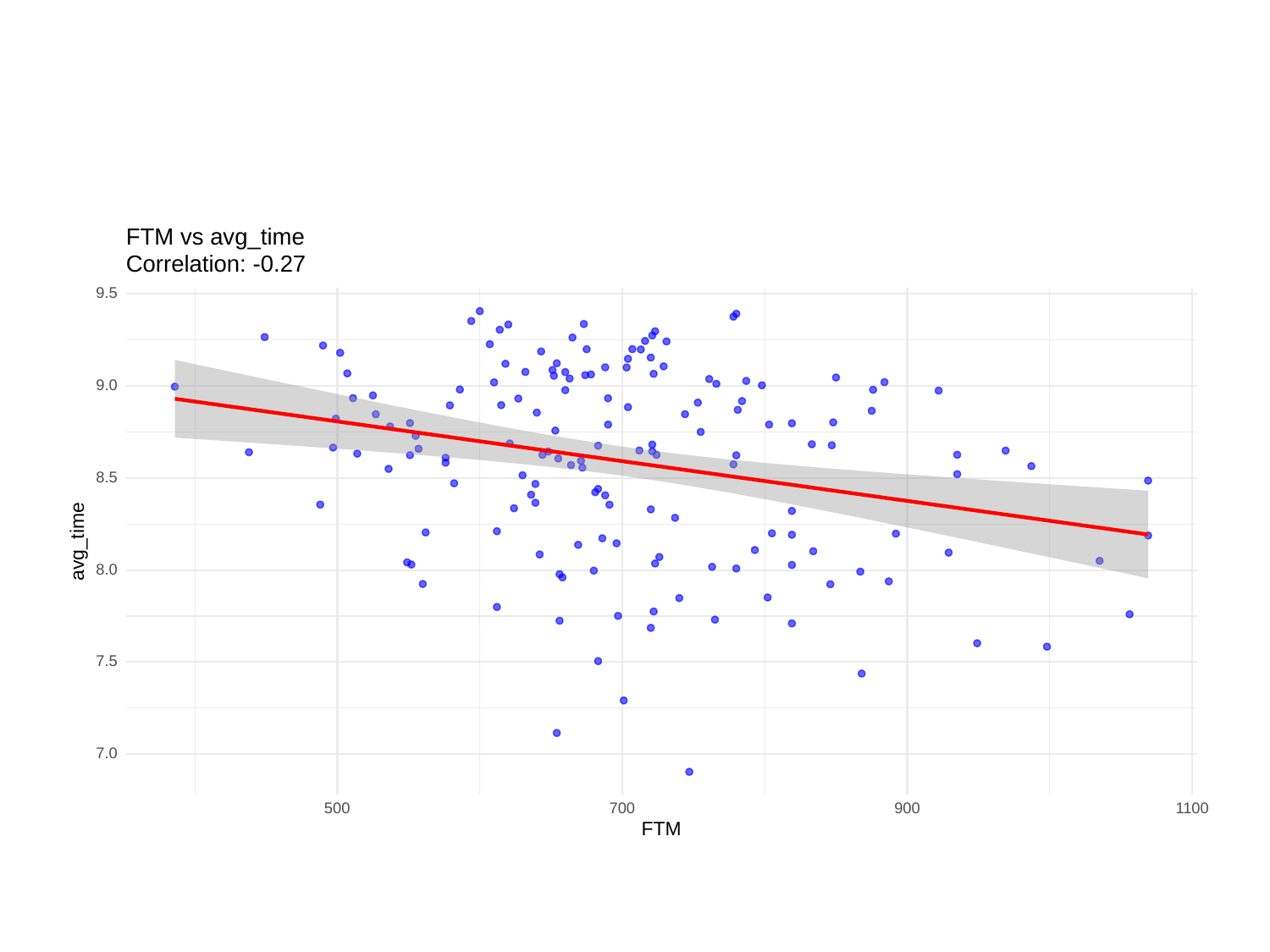

FTM vs avg_time
Correlation: -0.27

9.5

9.0

8.5

avg_time

8.0

7.5

7.0

500
700
900
1100
FTM